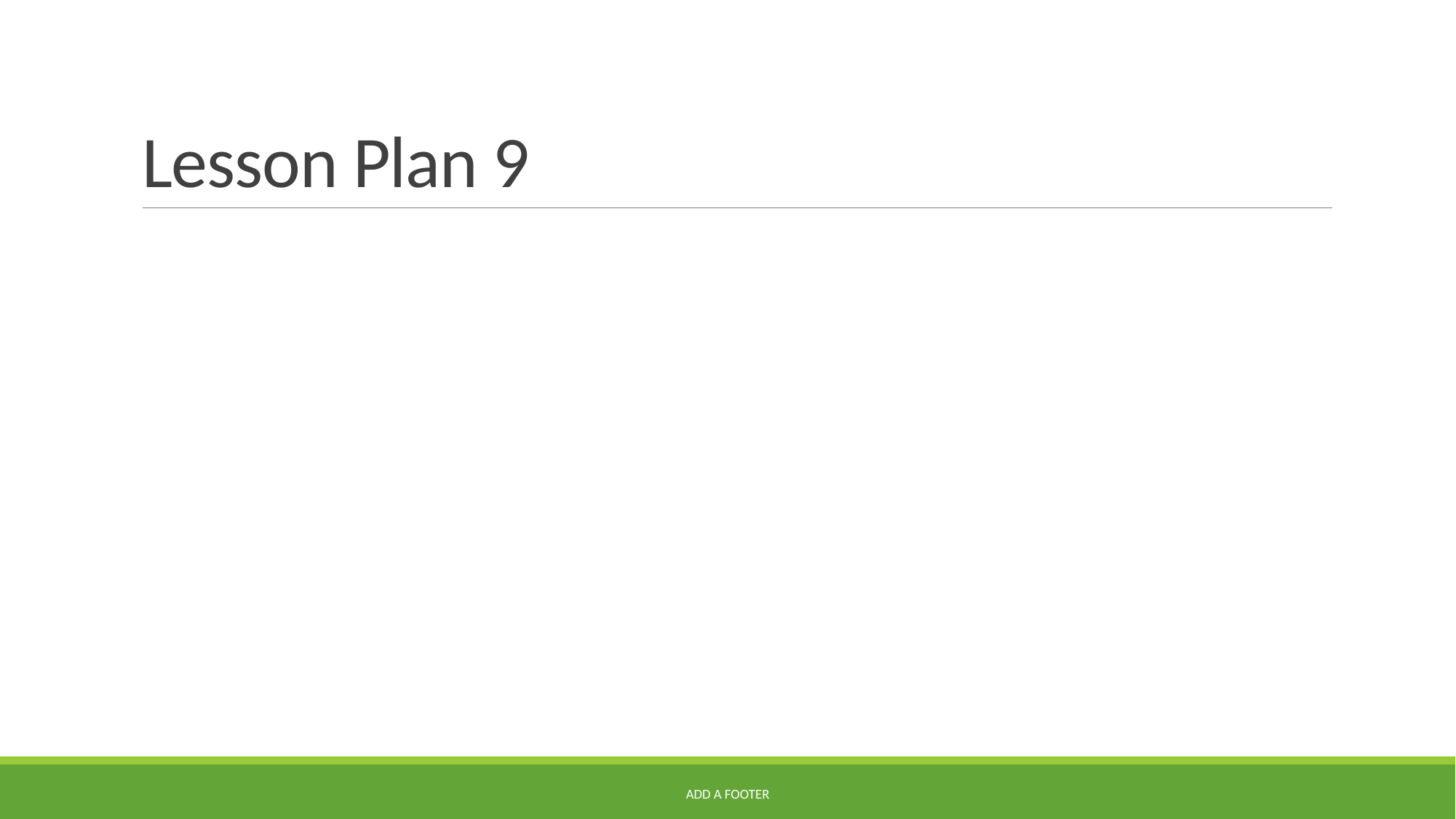

# Lesson Plan 9
Add a footer